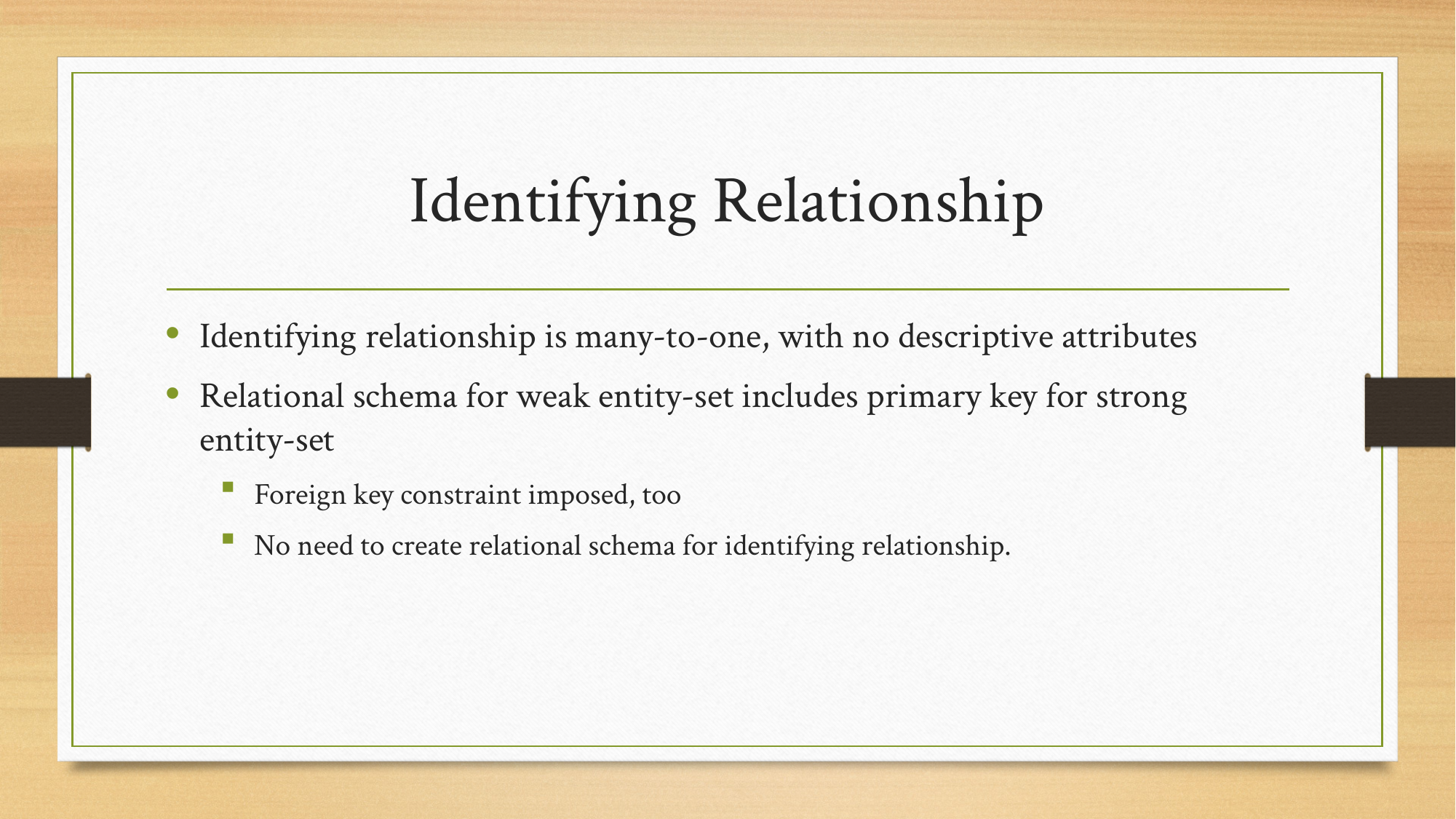

# Identifying Relationship
Identifying relationship is many-to-one, with no descriptive attributes
Relational schema for weak entity-set includes primary key for strong entity-set
Foreign key constraint imposed, too
No need to create relational schema for identifying relationship.